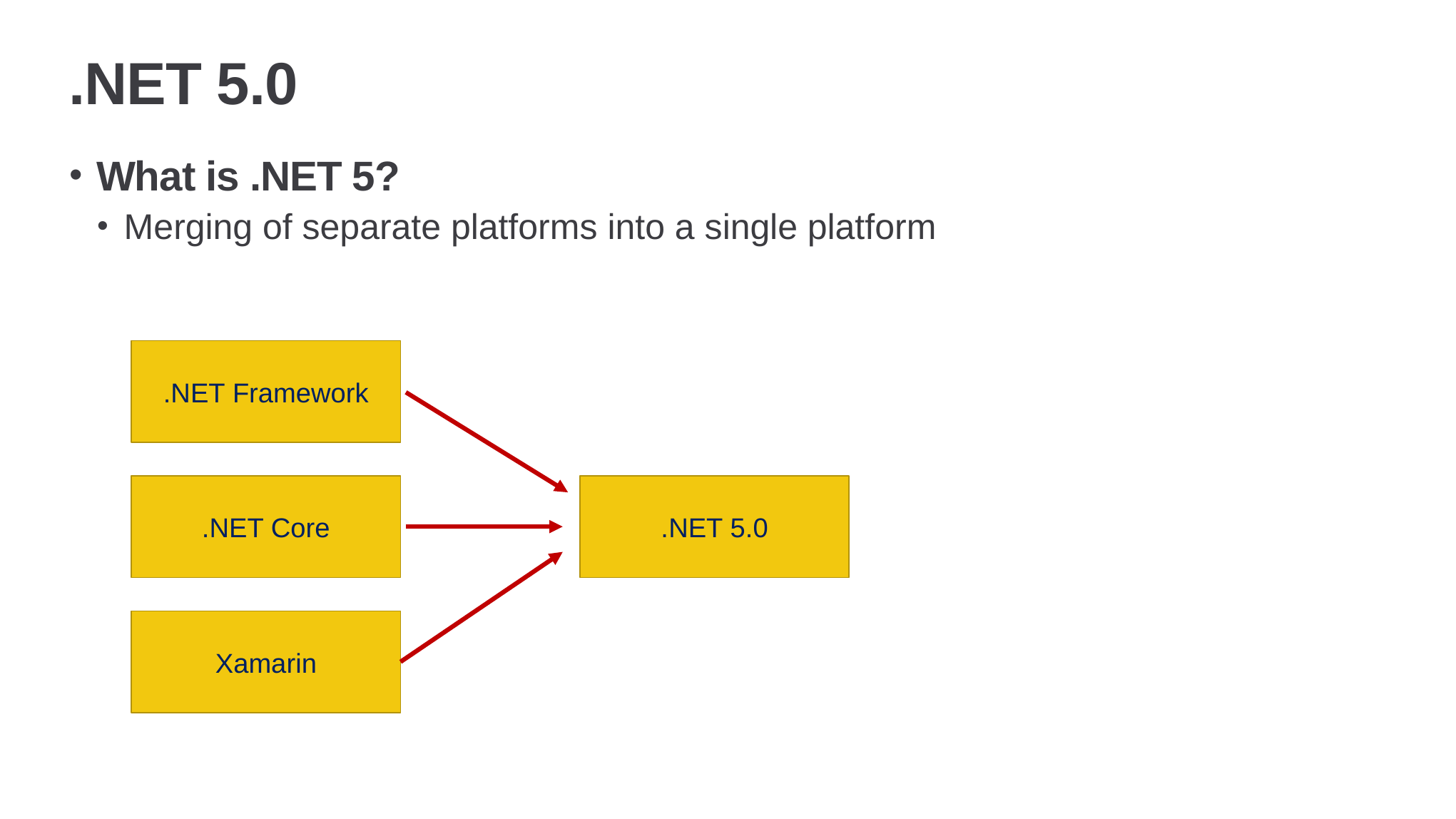

# .NET 5.0
What is .NET 5?
Merging of separate platforms into a single platform
.NET Framework
.NET 5.0
.NET Core
Xamarin